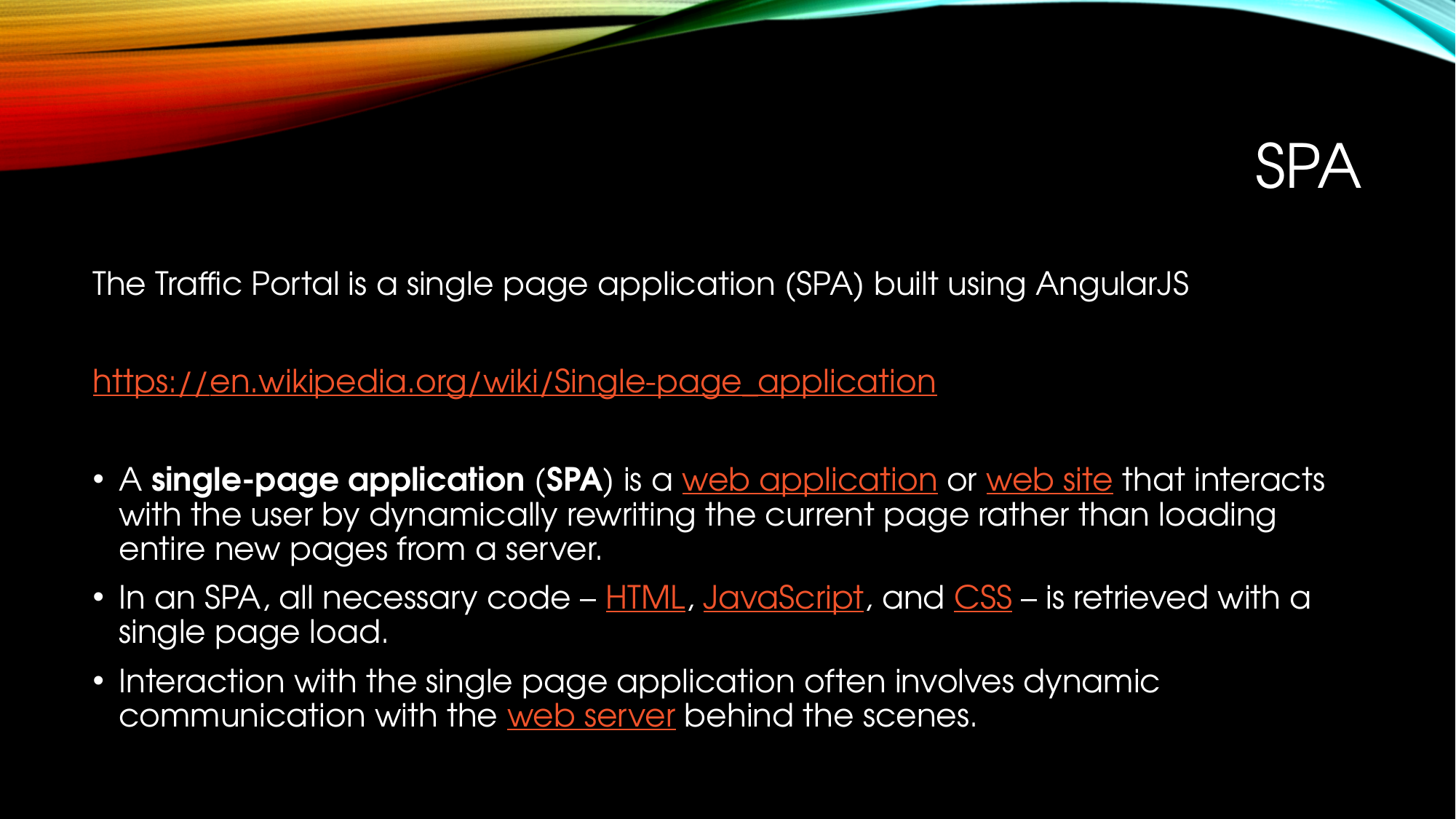

# SPA
The Traffic Portal is a single page application (SPA) built using AngularJS

https://en.wikipedia.org/wiki/Single-page_application

A single-page application (SPA) is a web application or web site that interacts with the user by dynamically rewriting the current page rather than loading entire new pages from a server.
In an SPA, all necessary code – HTML, JavaScript, and CSS – is retrieved with a single page load.
Interaction with the single page application often involves dynamic communication with the web server behind the scenes.